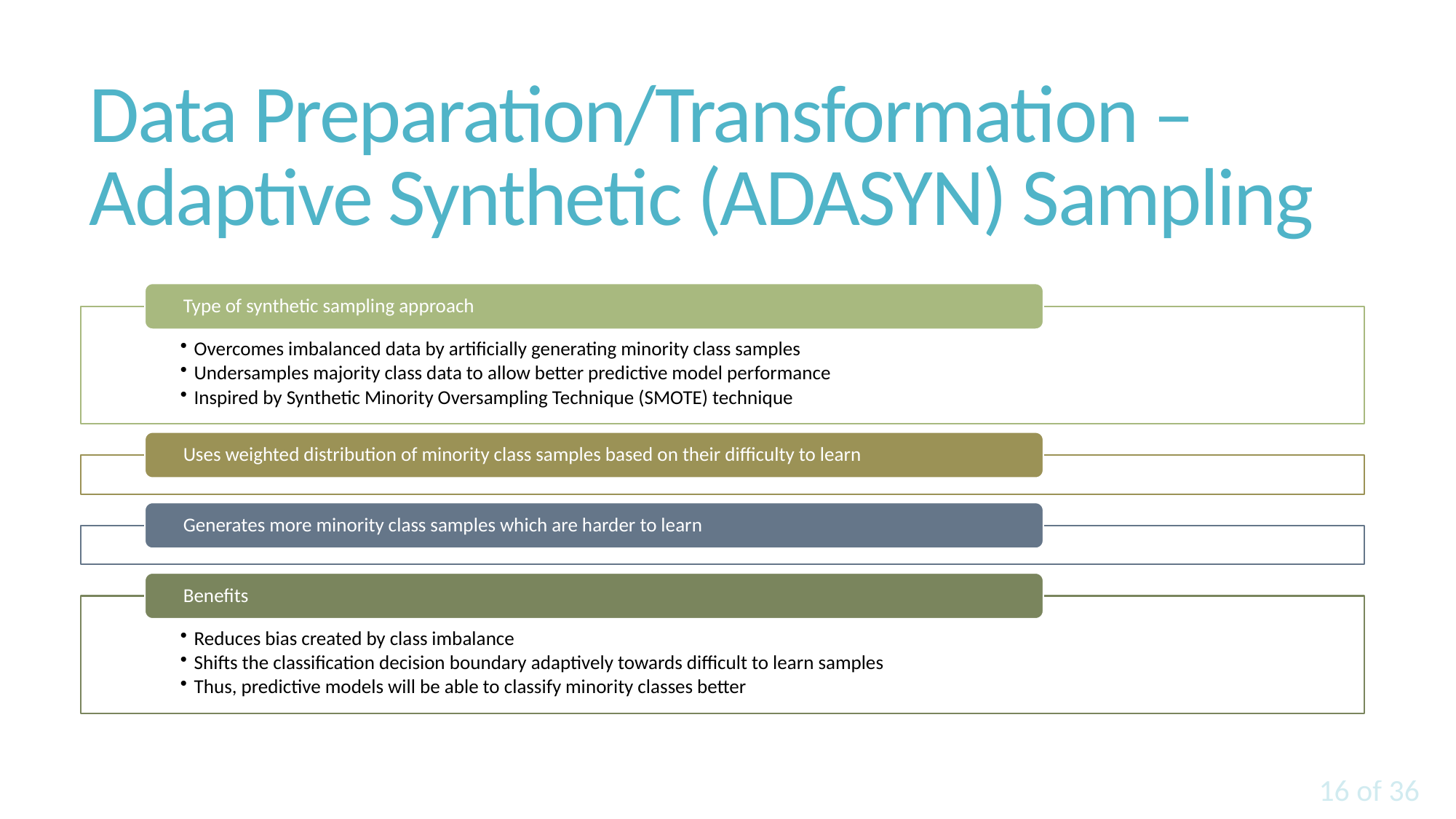

# Data Preparation/Transformation –Adaptive Synthetic (ADASYN) Sampling
Overcomes imbalanced data by artificially generating minority class samples
Undersamples majority class data to allow better predictive model performance
Inspired by Synthetic Minority Oversampling Technique (SMOTE) technique
Type of synthetic sampling approach
Uses weighted distribution of minority class samples based on their difficulty to learn
Generates more minority class samples which are harder to learn
Reduces bias created by class imbalance
Shifts the classification decision boundary adaptively towards difficult to learn samples
Thus, predictive models will be able to classify minority classes better
Benefits
16 of 36